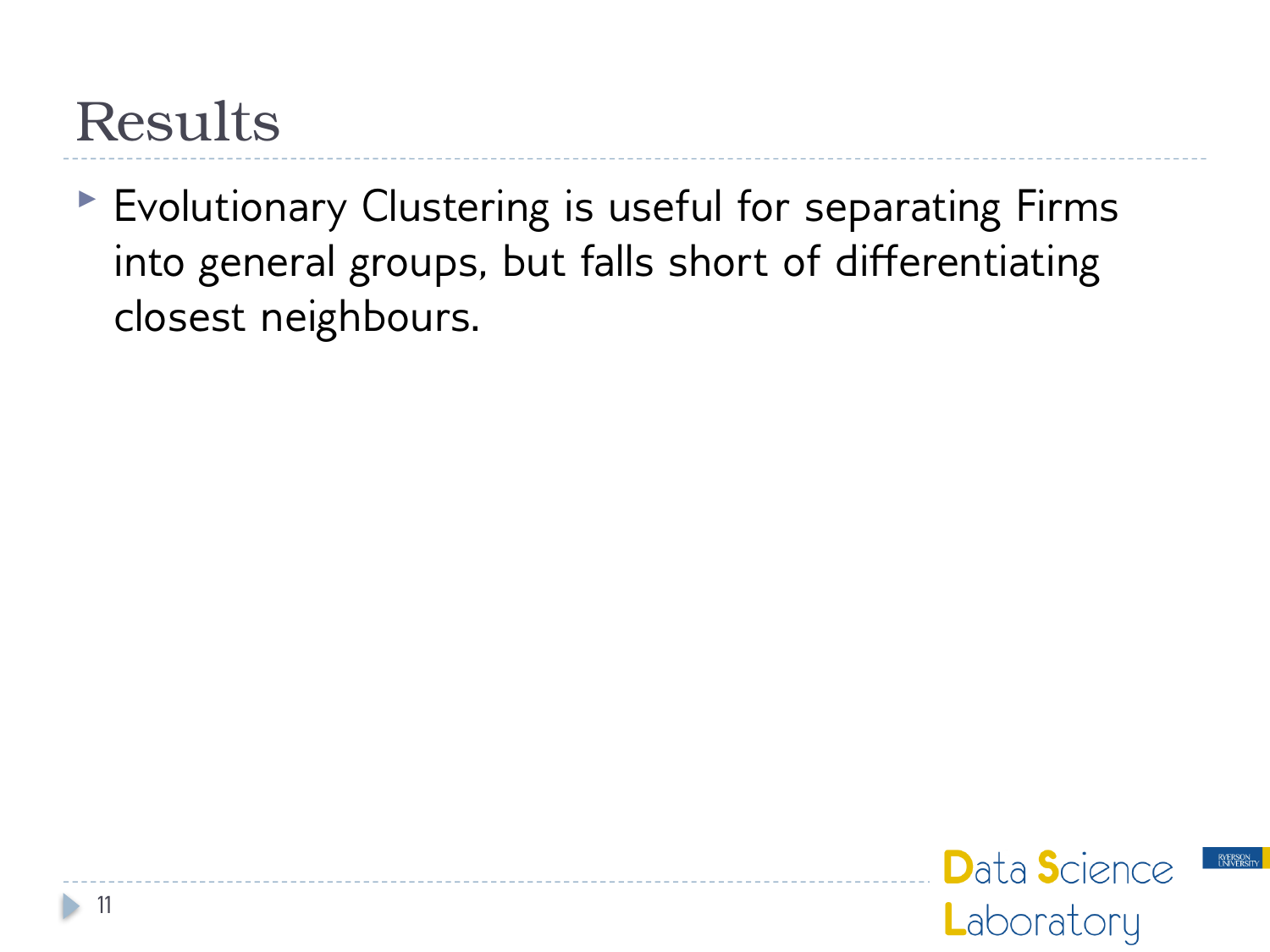

# Results
Evolutionary Clustering is useful for separating Firms into general groups, but falls short of differentiating closest neighbours.
11